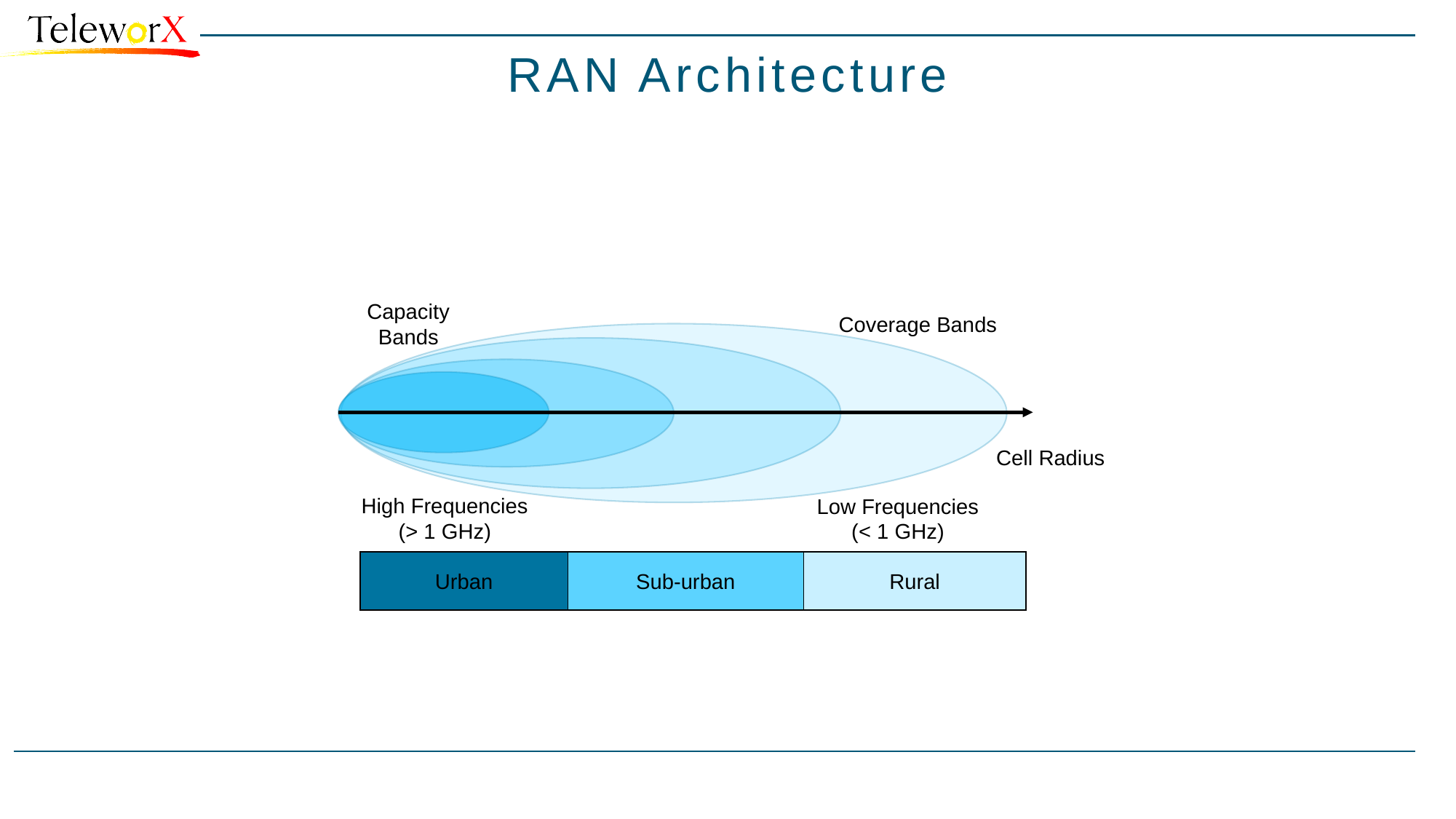

# RAN Architecture
Capacity Bands
Coverage Bands

Cell Radius
High Frequencies (> 1 GHz)
Low Frequencies (< 1 GHz)
| Urban |
| --- |
| Sub-urban |
| --- |
| Rural |
| --- |